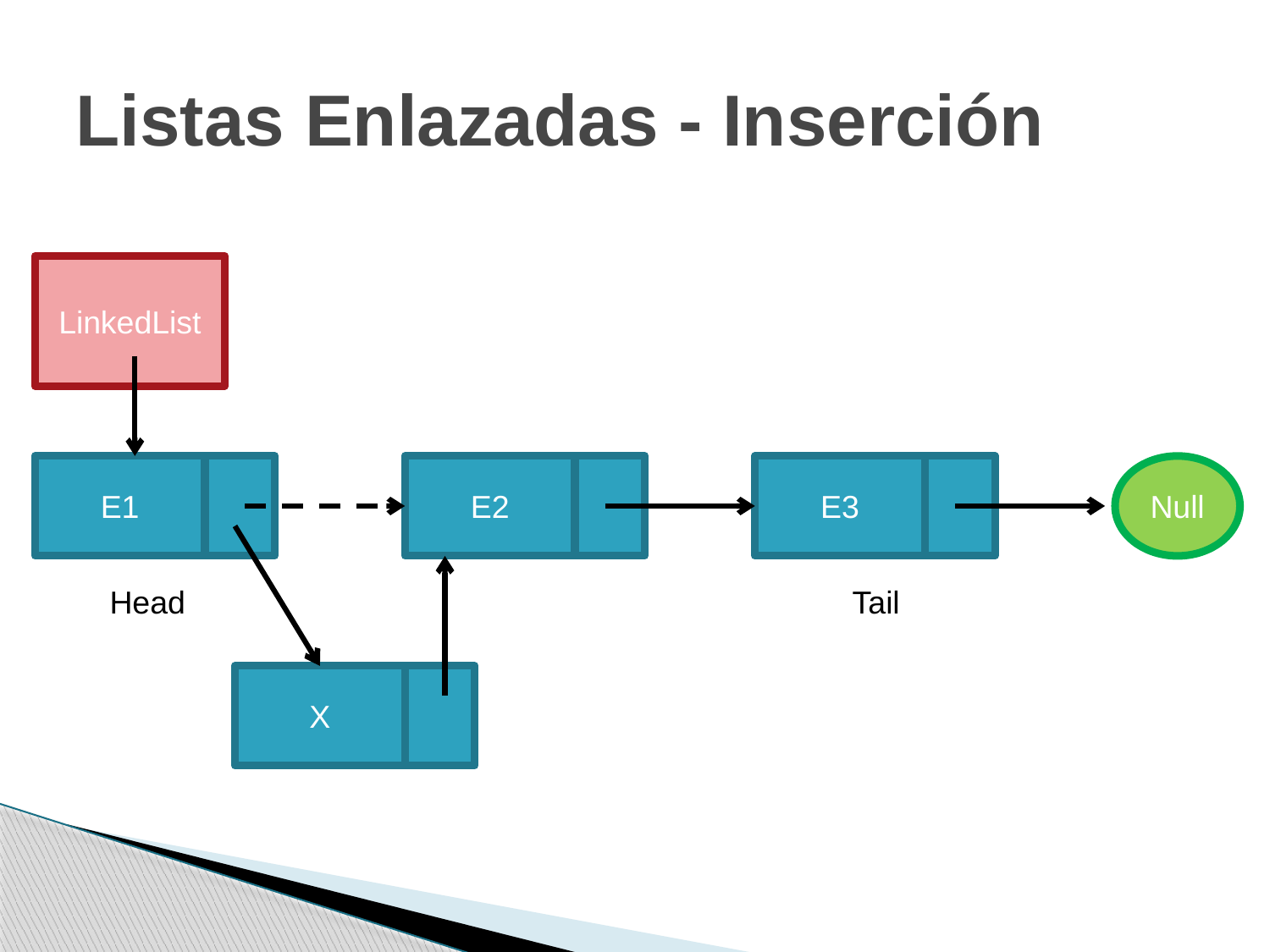

# Listas Enlazadas - Inserción
LinkedList
E1

E2

E3

Null
X

Head
Tail